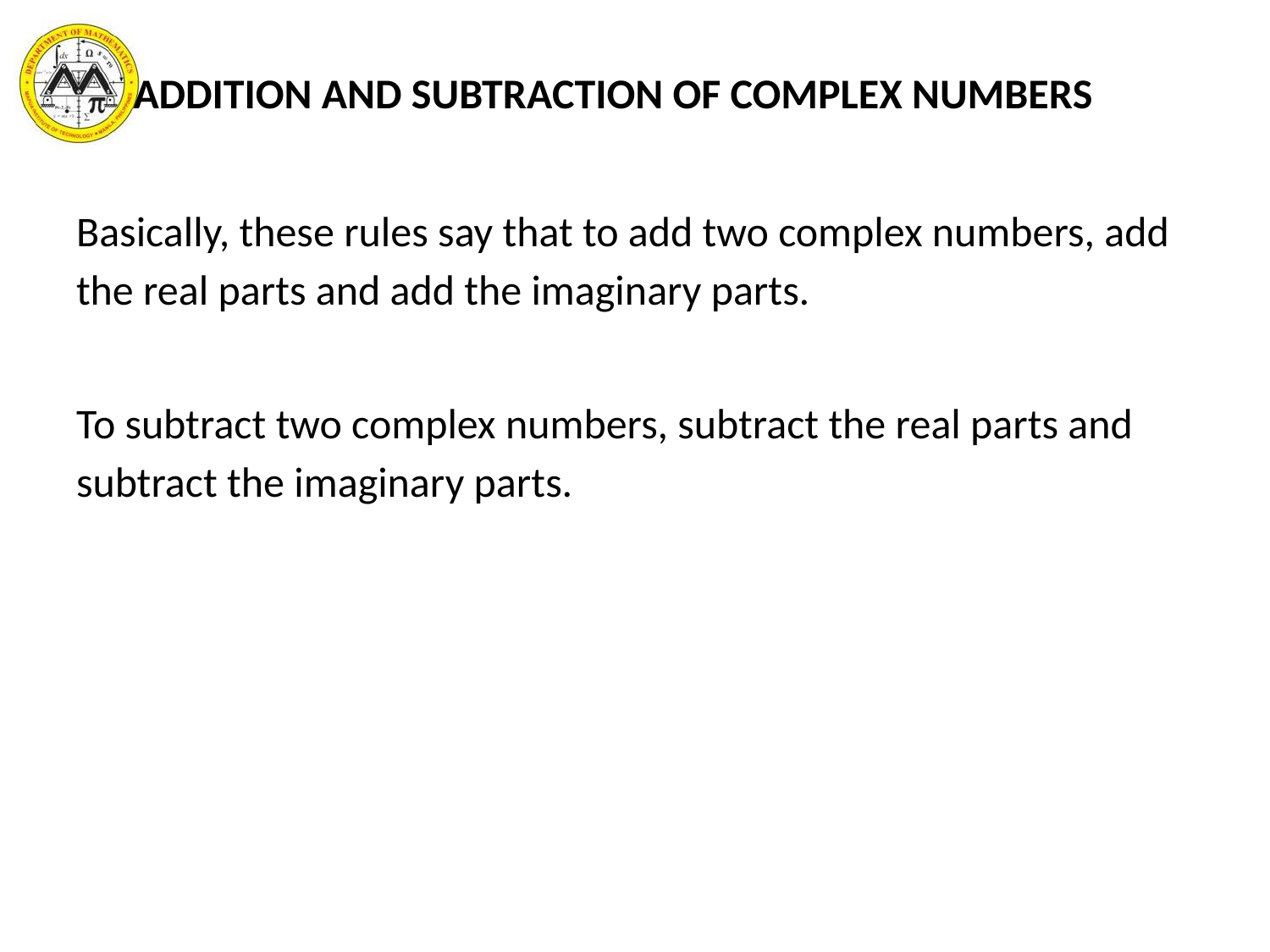

ADDITION AND SUBTRACTION OF COMPLEX NUMBERS
Basically, these rules say that to add two complex numbers, add the real parts and add the imaginary parts.

To subtract two complex numbers, subtract the real parts and subtract the imaginary parts.